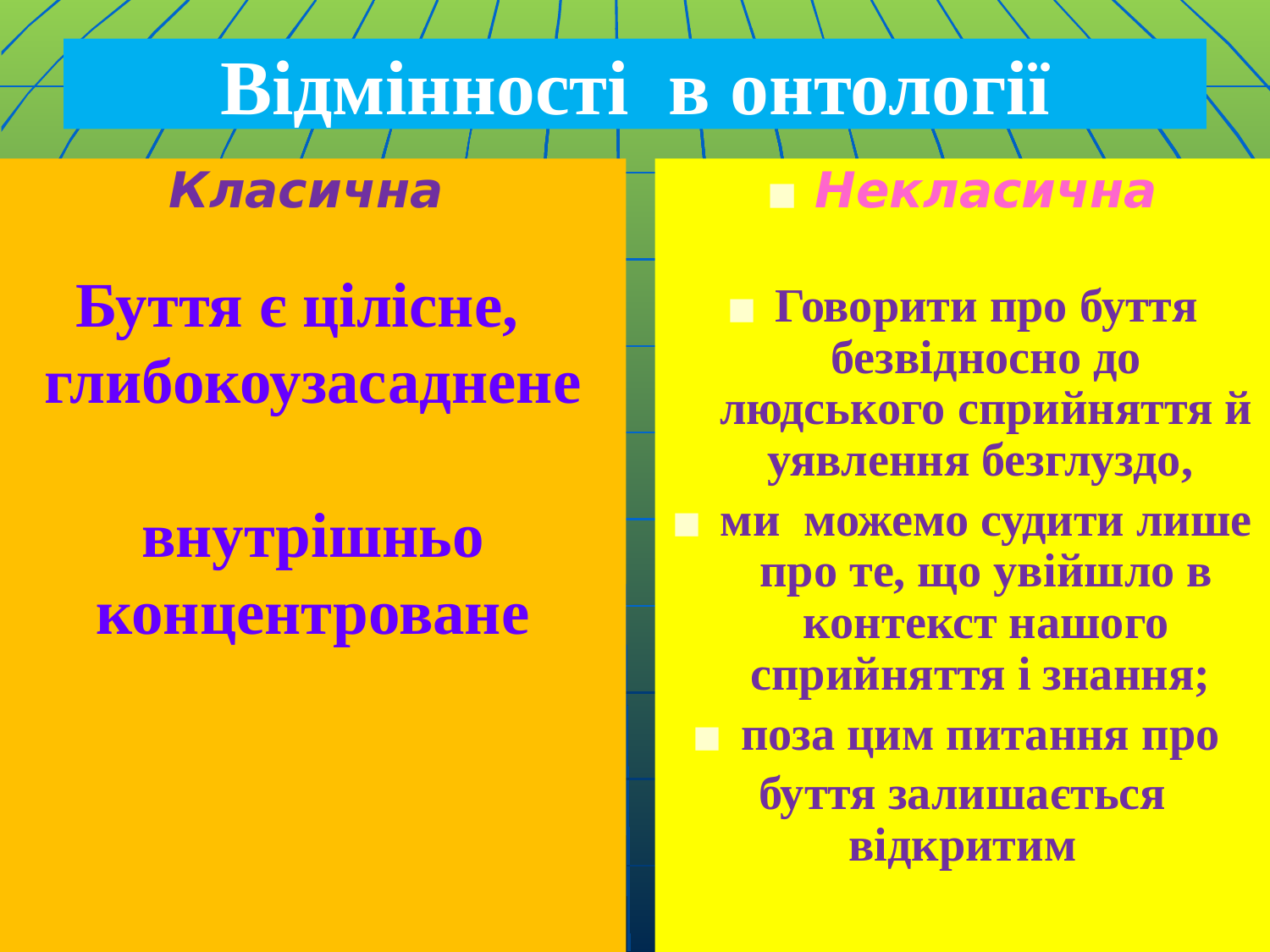

# Відмінності  в онтології
Класична

  Буття є цілісне,
глибокоузасаднене

внутрішньо
концентроване

Некласична

Говорити про буття безвідносно до людського сприйняття й уявлення безглуздо,
ми  можемо судити лише про те, що увійшло в контекст нашого сприйняття і знання;
поза цим питання про
буття залишається відкритим